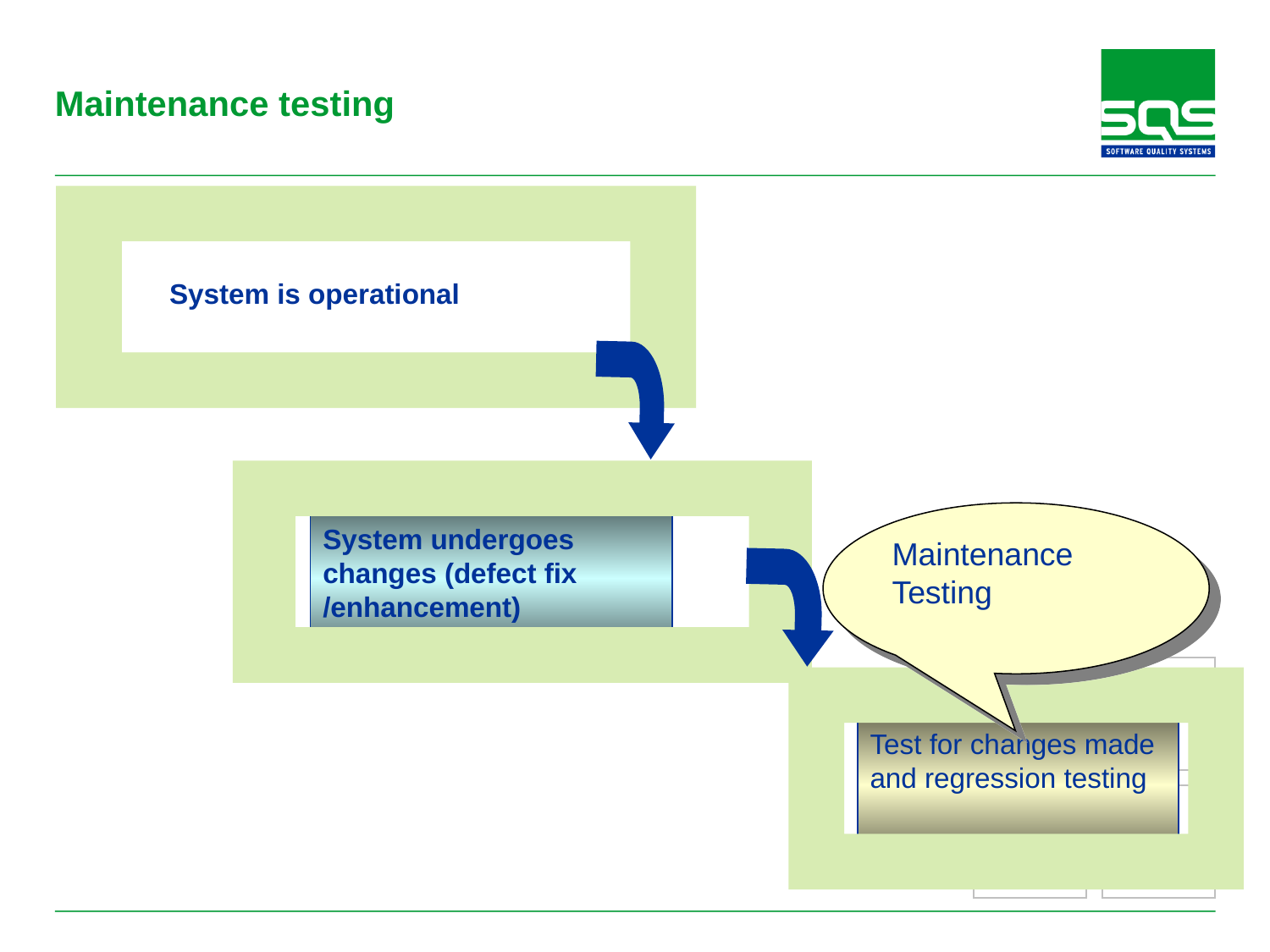

# Maintenance testing

System is operational

System undergoes changes (defect fix /enhancement)

Maintenance Testing

Test for changes made and regression testing